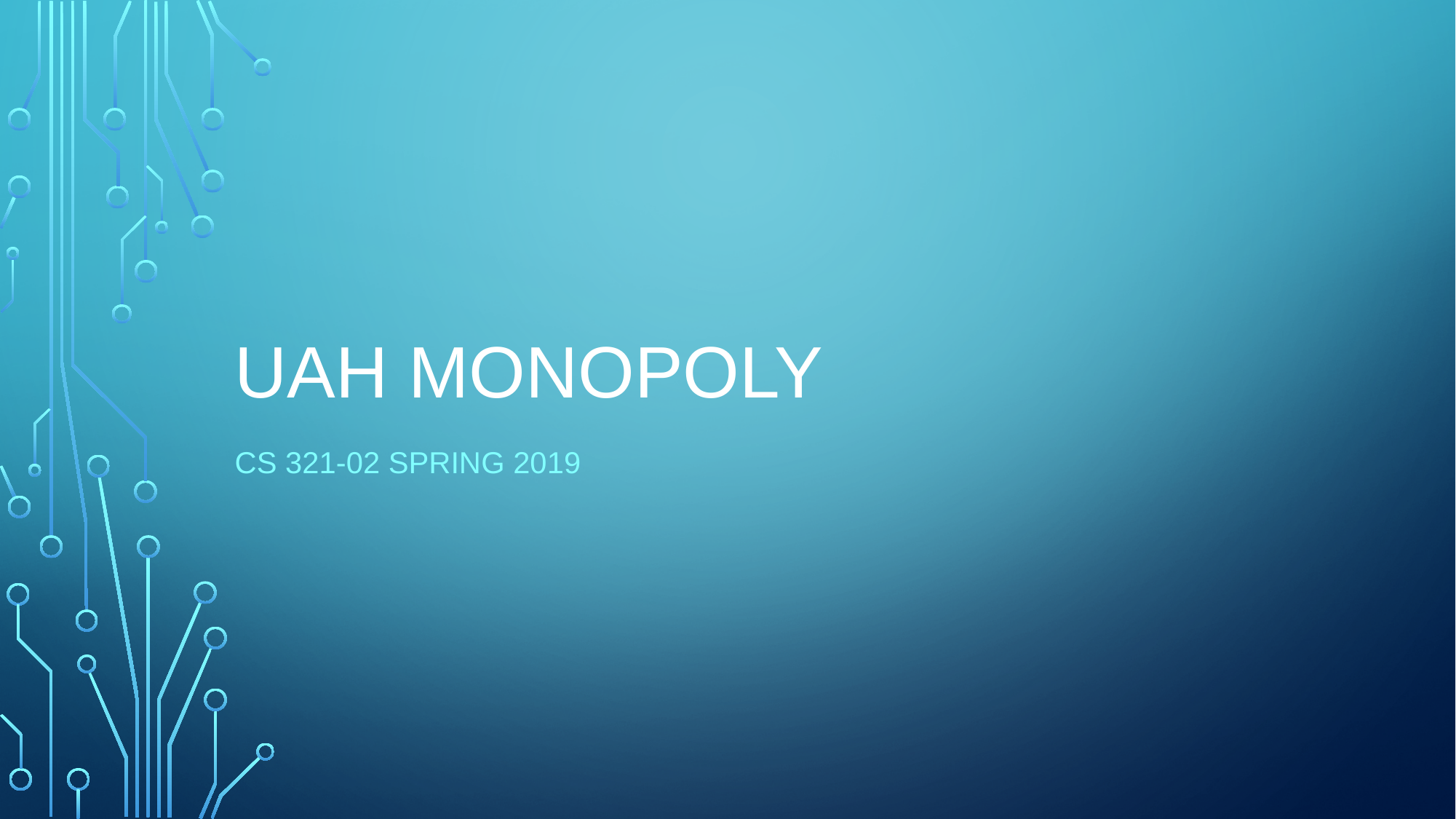

# UAH Monopoly
CS 321-02 Spring 2019